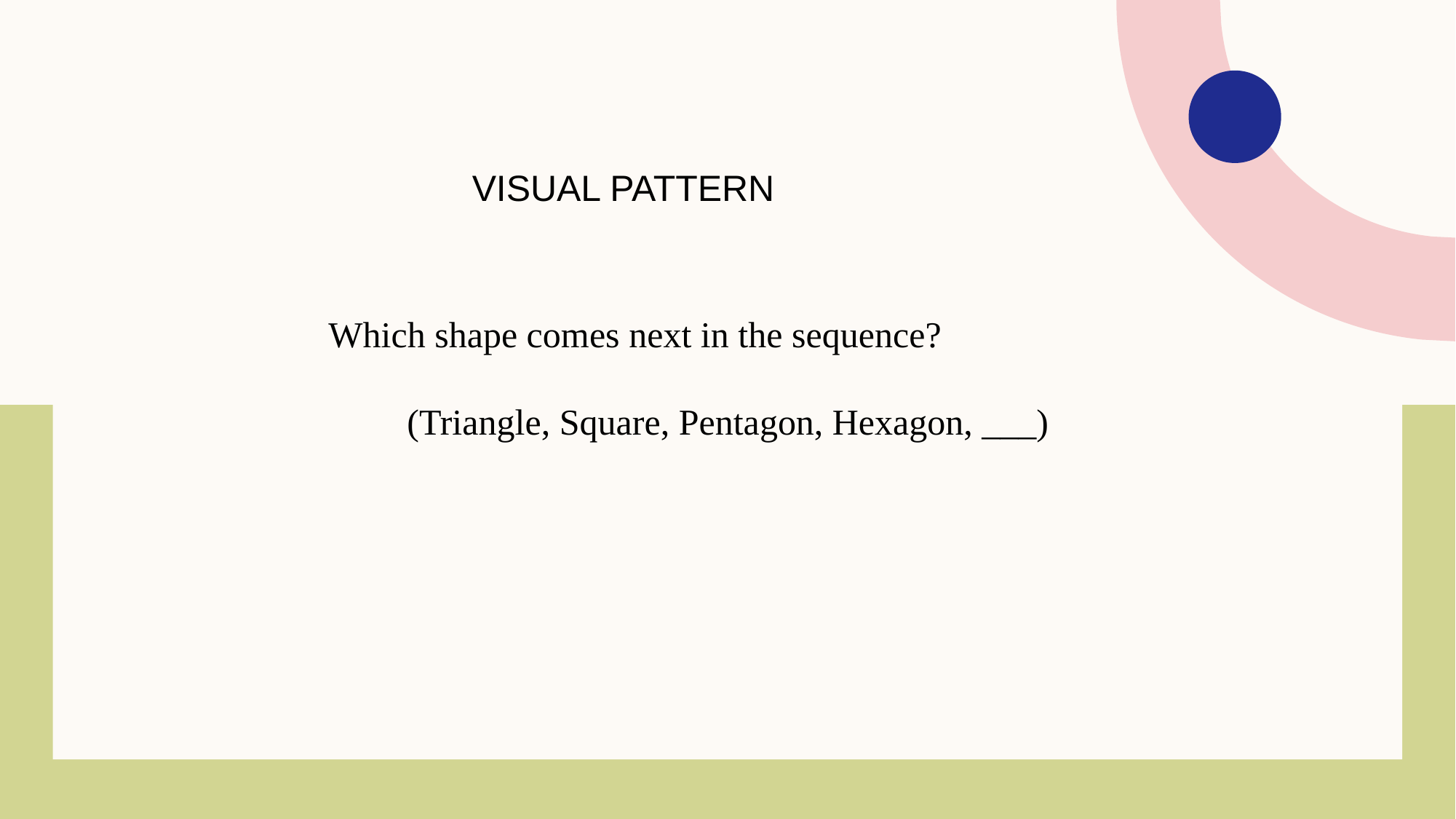

VISUAL PATTERN
    Which shape comes next in the sequence?
            (Triangle, Square, Pentagon, Hexagon, ___)